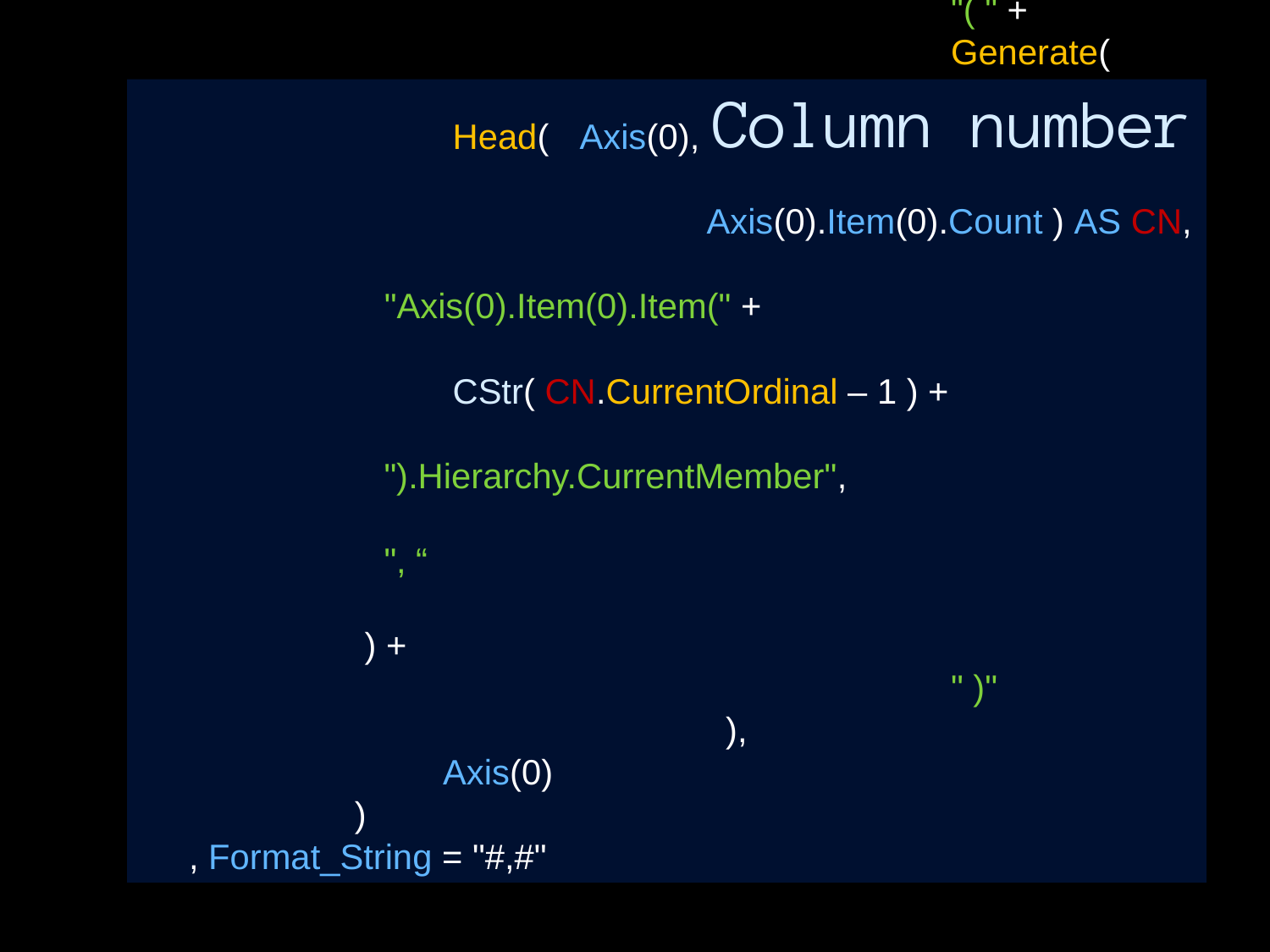

# Column number
MEMBER [Measures].[Column Number] AS
	Rank(
		StrToTuple(
						"( " +
						Generate(
										 Head(	 Axis(0),
						 						 Axis(0).Item(0).Count ) AS CN,
     								       "Axis(0).Item(0).Item(" +
										 CStr( CN.CurrentOrdinal – 1 ) +
									       ").Hierarchy.CurrentMember",
								       ", “
									     ) +
						" )"
			                ),
			Axis(0)
	    )
	, Format_String = "#,#"